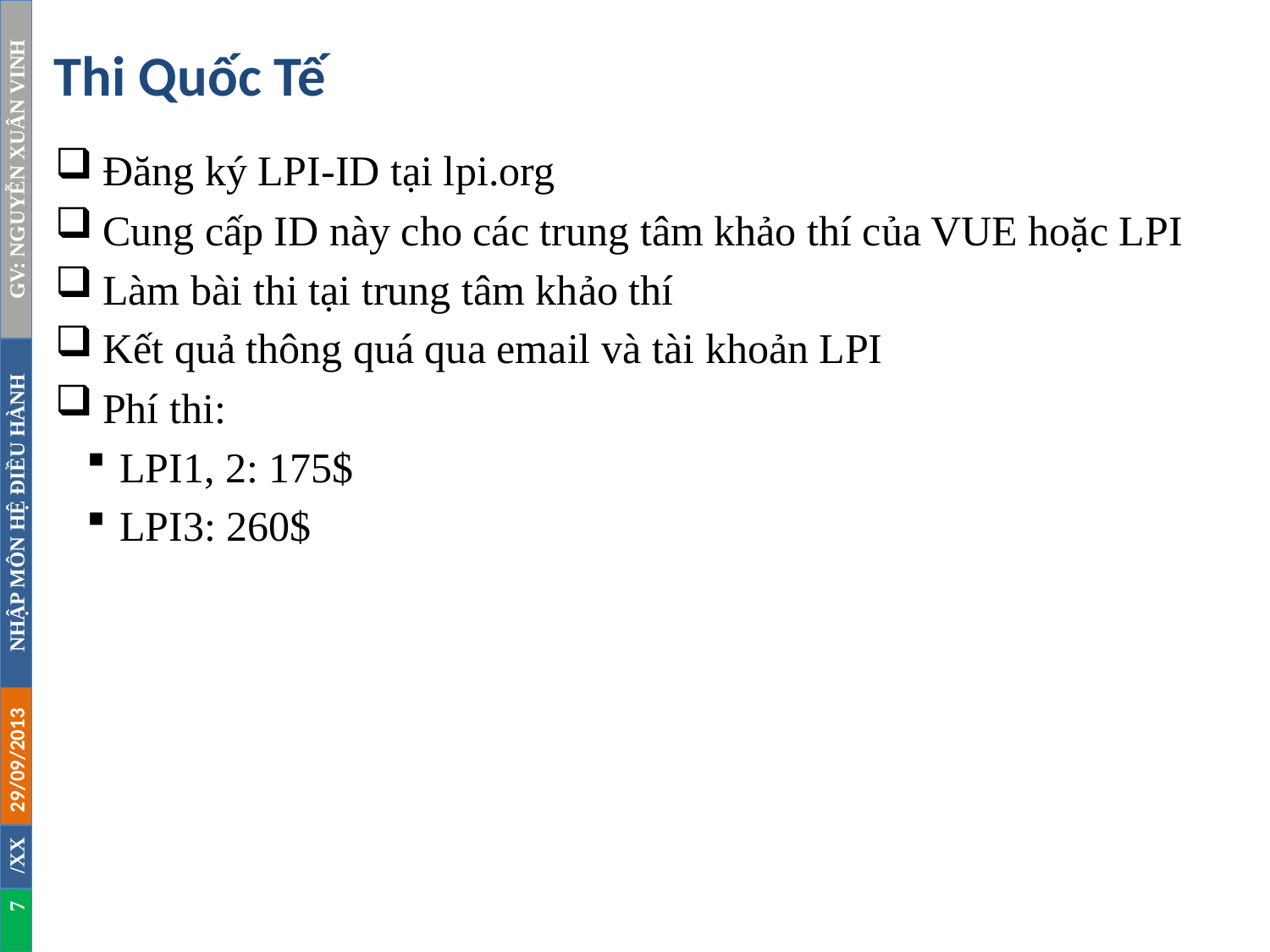

# Thi Quốc Tế
Đăng ký LPI-ID tại lpi.org
Cung cấp ID này cho các trung tâm khảo thí của VUE hoặc LPI
Làm bài thi tại trung tâm khảo thí
Kết quả thông quá qua email và tài khoản LPI
Phí thi:
LPI1, 2: 175$
LPI3: 260$